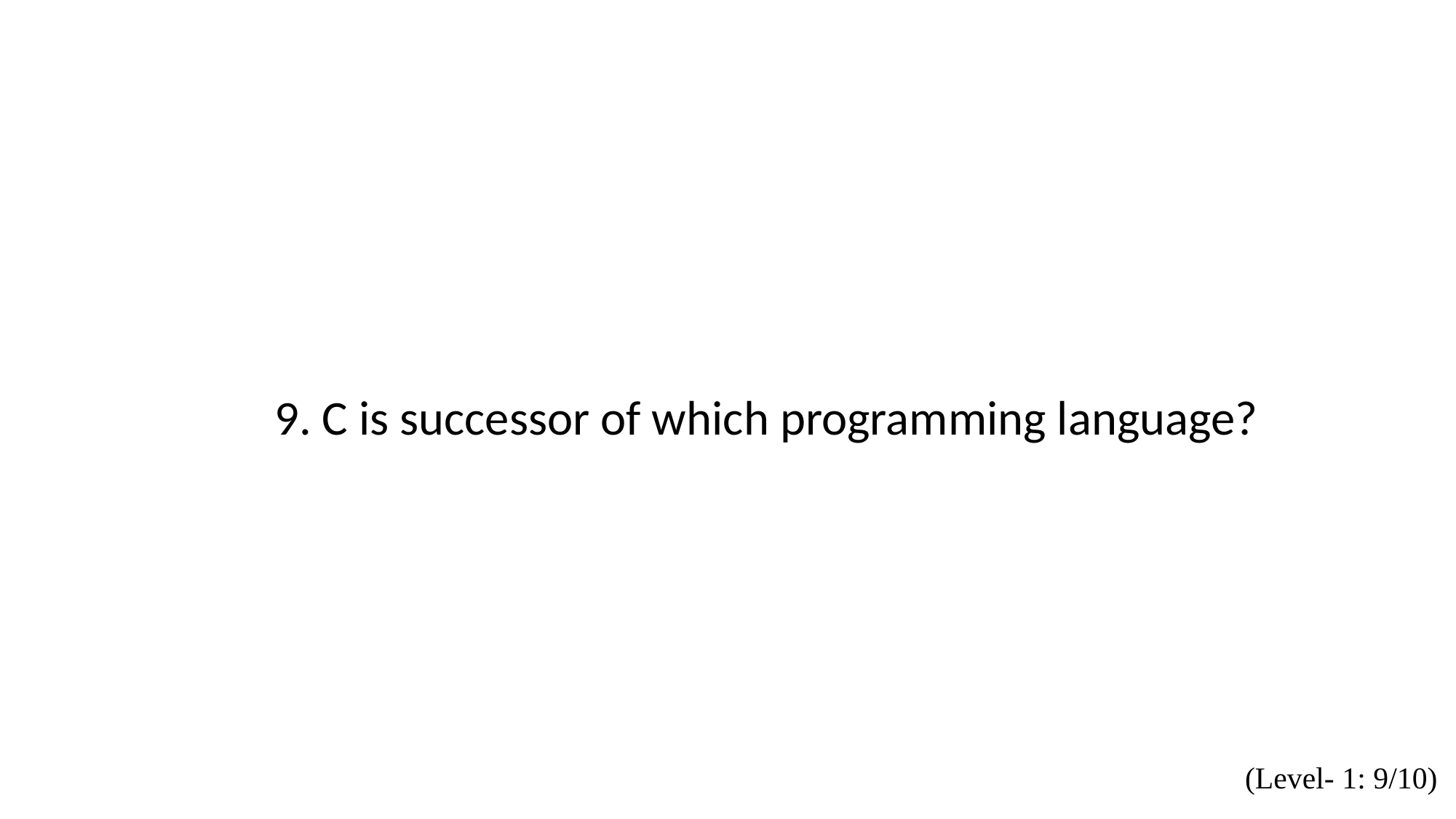

9. C is successor of which programming language?
(Level- 1: 9/10)